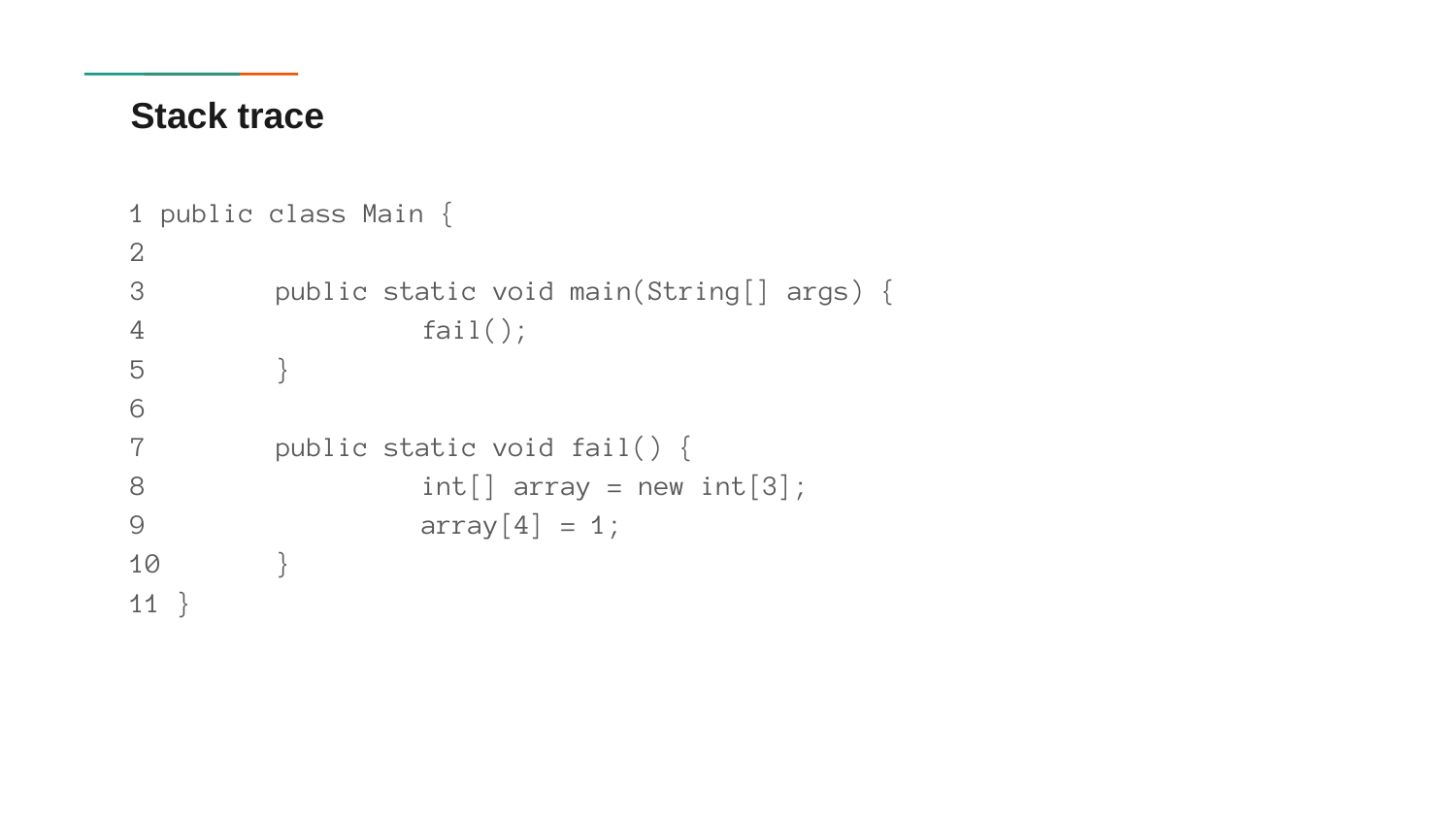

# Stack trace
1 public class Main {
2
3 	public static void main(String[] args) {
4 		fail();
5 	}
6
7 	public static void fail() {
8 		int[] array = new int[3];
9 		array[4] = 1;
10 	}
11 }